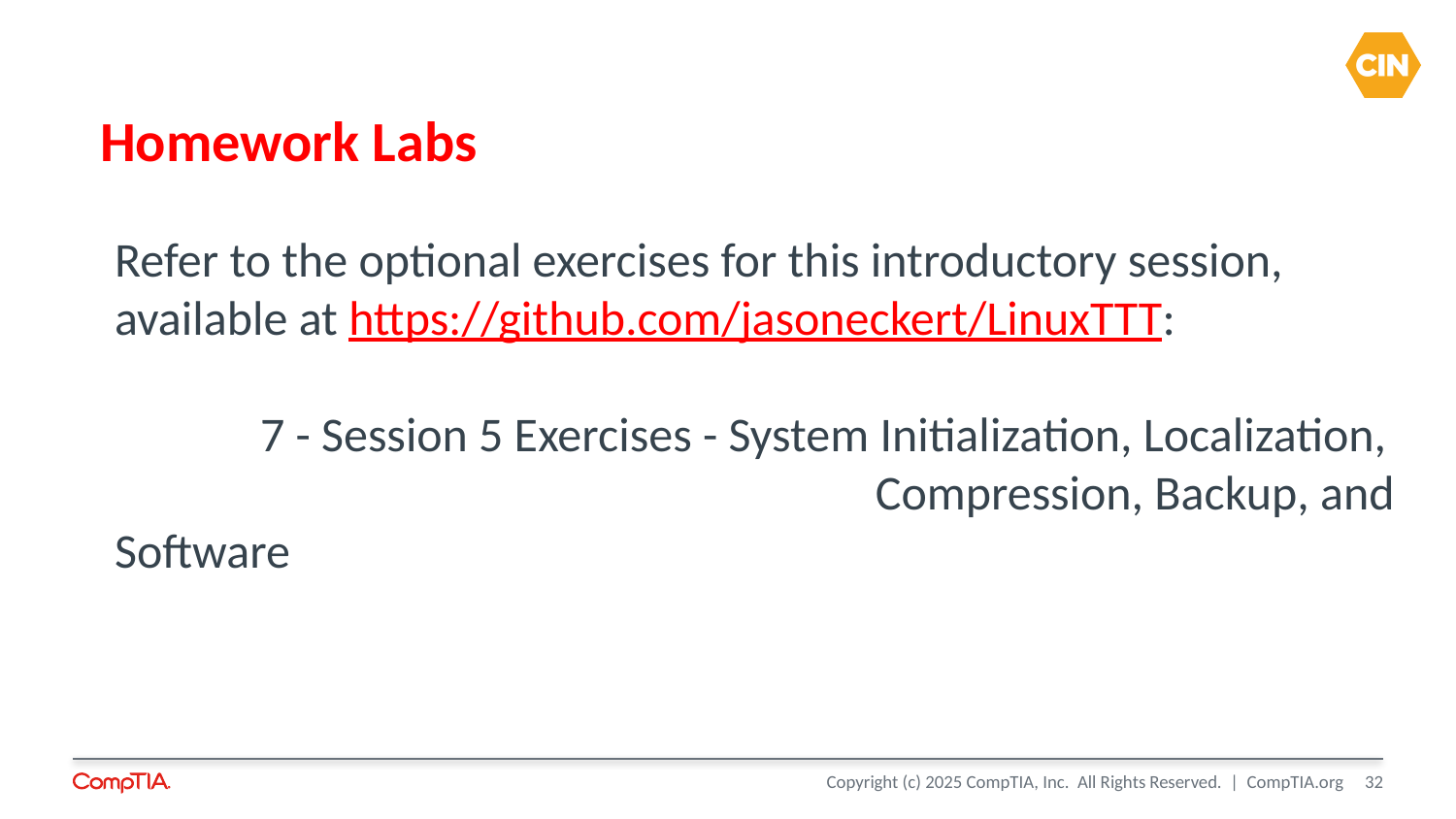

# Homework Labs
Refer to the optional exercises for this introductory session, available at https://github.com/jasoneckert/LinuxTTT:
	7 - Session 5 Exercises - System Initialization, Localization, 						   Compression, Backup, and Software

32